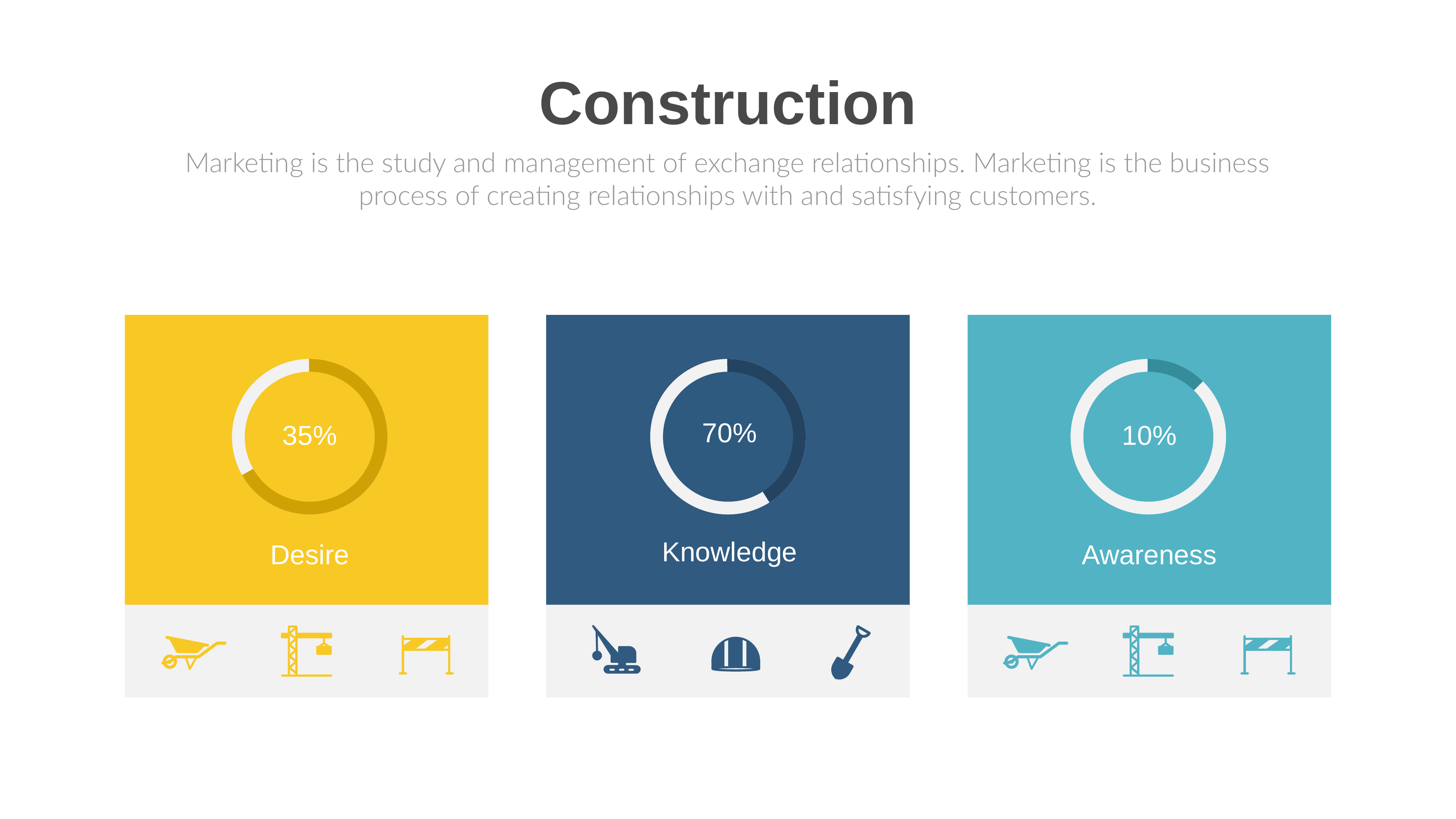

Construction
Marketing is the study and management of exchange relationships. Marketing is the business process of creating relationships with and satisfying customers.

70%
35%
10%
Knowledge
Desire
Awareness